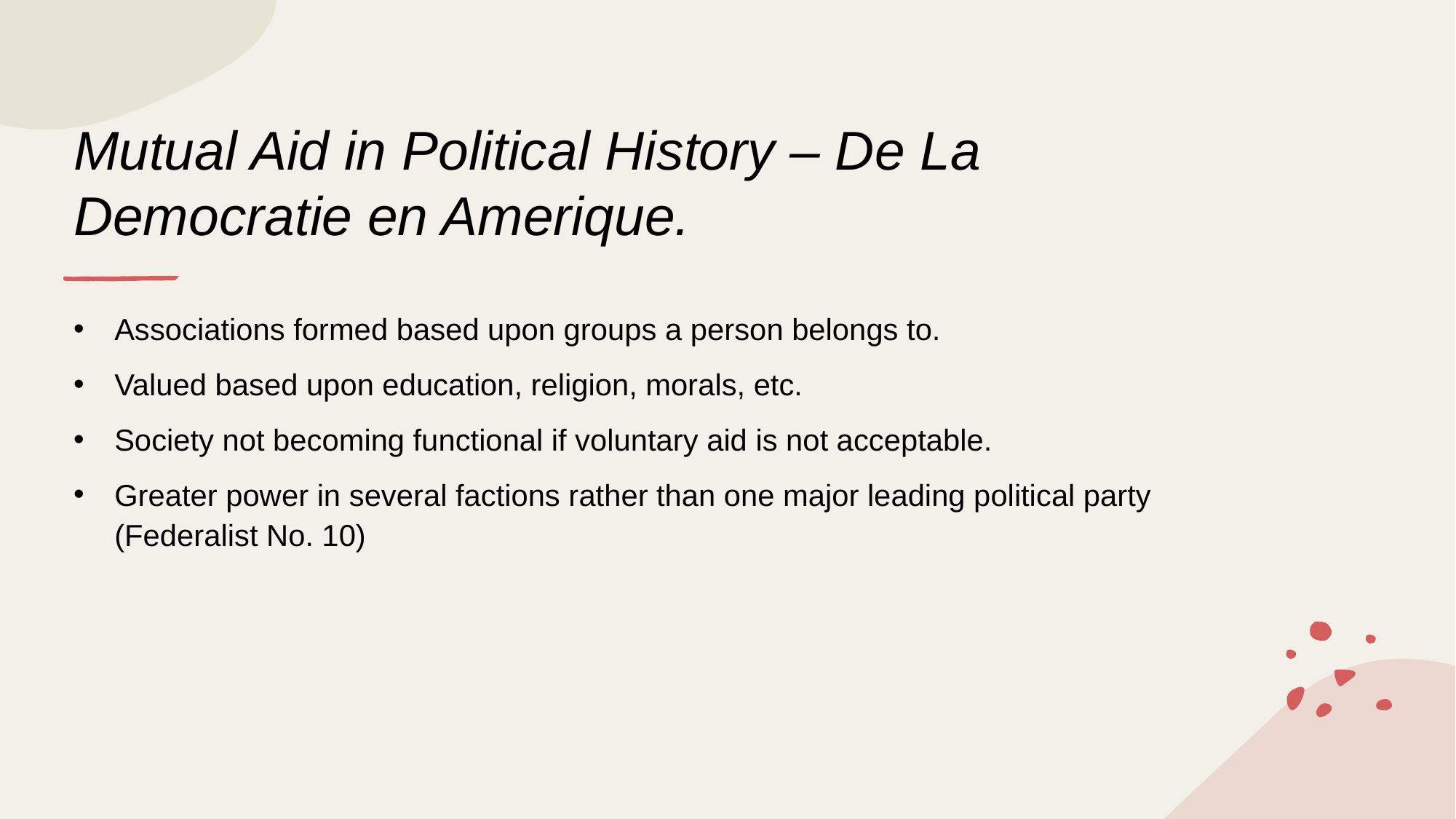

# Mutual Aid in Political History – De La Democratie en Amerique.
Associations formed based upon groups a person belongs to.
Valued based upon education, religion, morals, etc.
Society not becoming functional if voluntary aid is not acceptable.
Greater power in several factions rather than one major leading political party (Federalist No. 10)